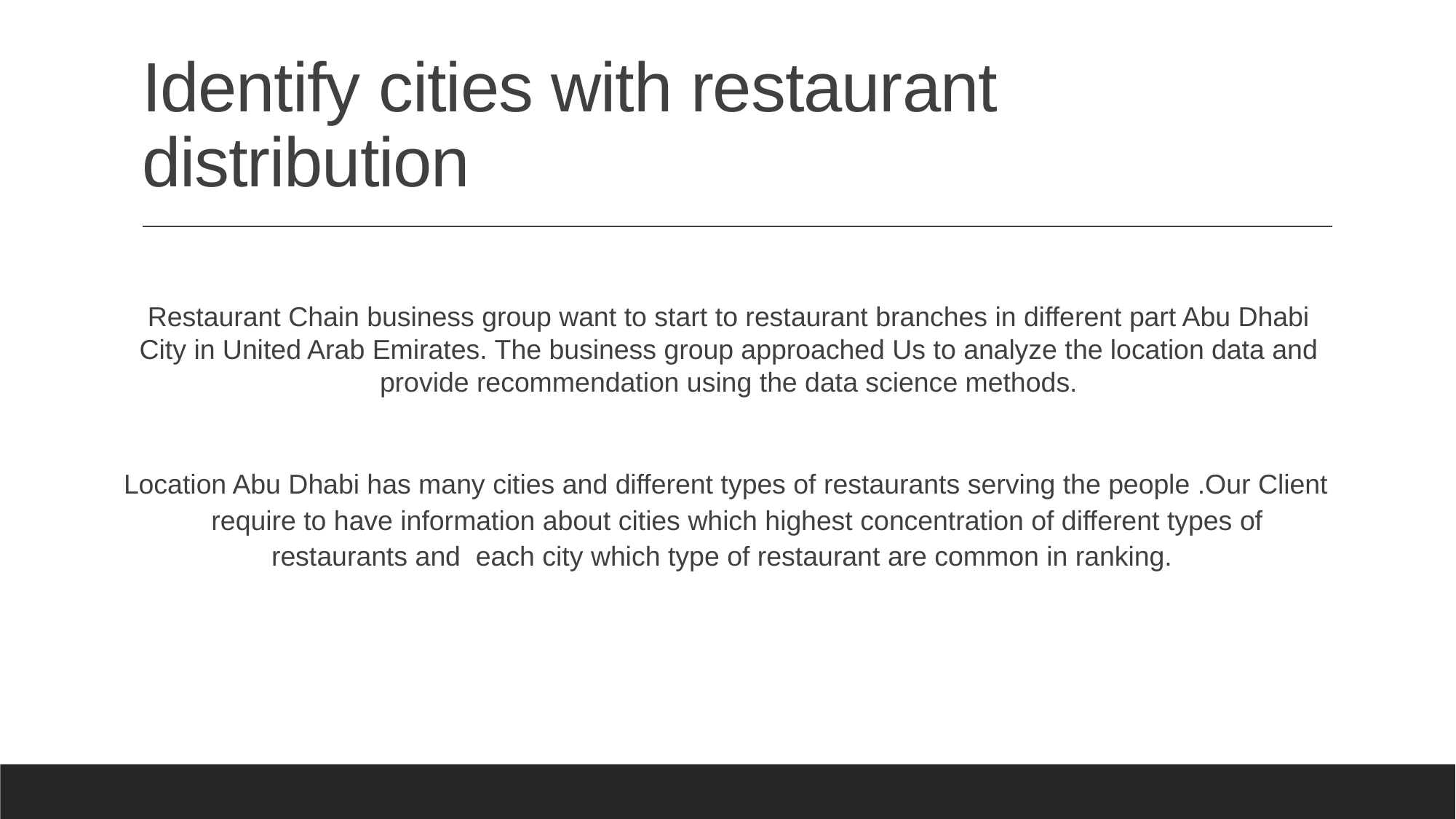

# Identify cities with restaurant distribution

Restaurant Chain business group want to start to restaurant branches in different part Abu Dhabi City in United Arab Emirates. The business group approached Us to analyze the location data and provide recommendation using the data science methods.

 Location Abu Dhabi has many cities and different types of restaurants serving the people .Our Client     require to have information about cities which highest concentration of different types of restaurants and  each city which type of restaurant are common in ranking.